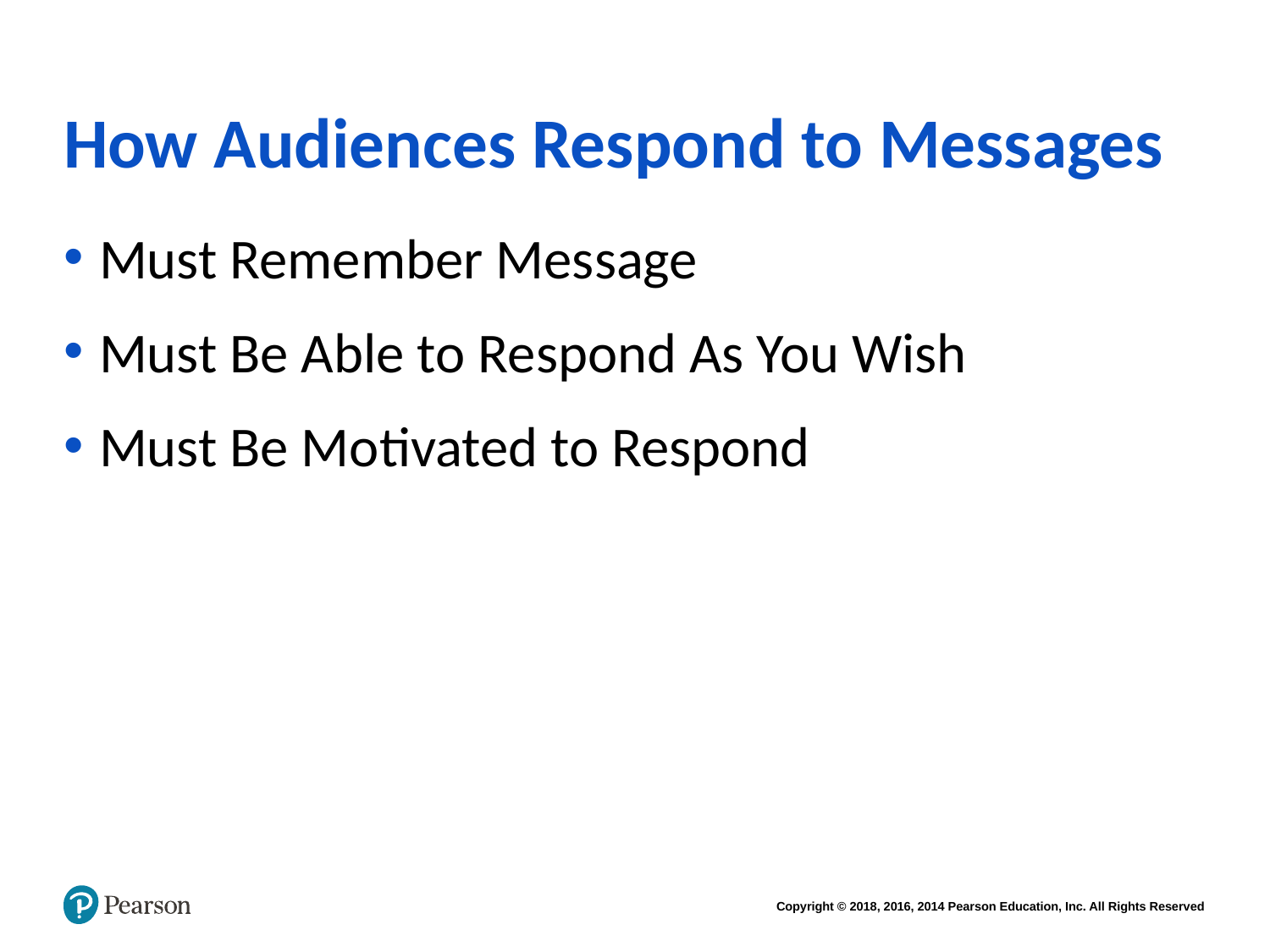

# How Audiences Respond to Messages
Must Remember Message
Must Be Able to Respond As You Wish
Must Be Motivated to Respond